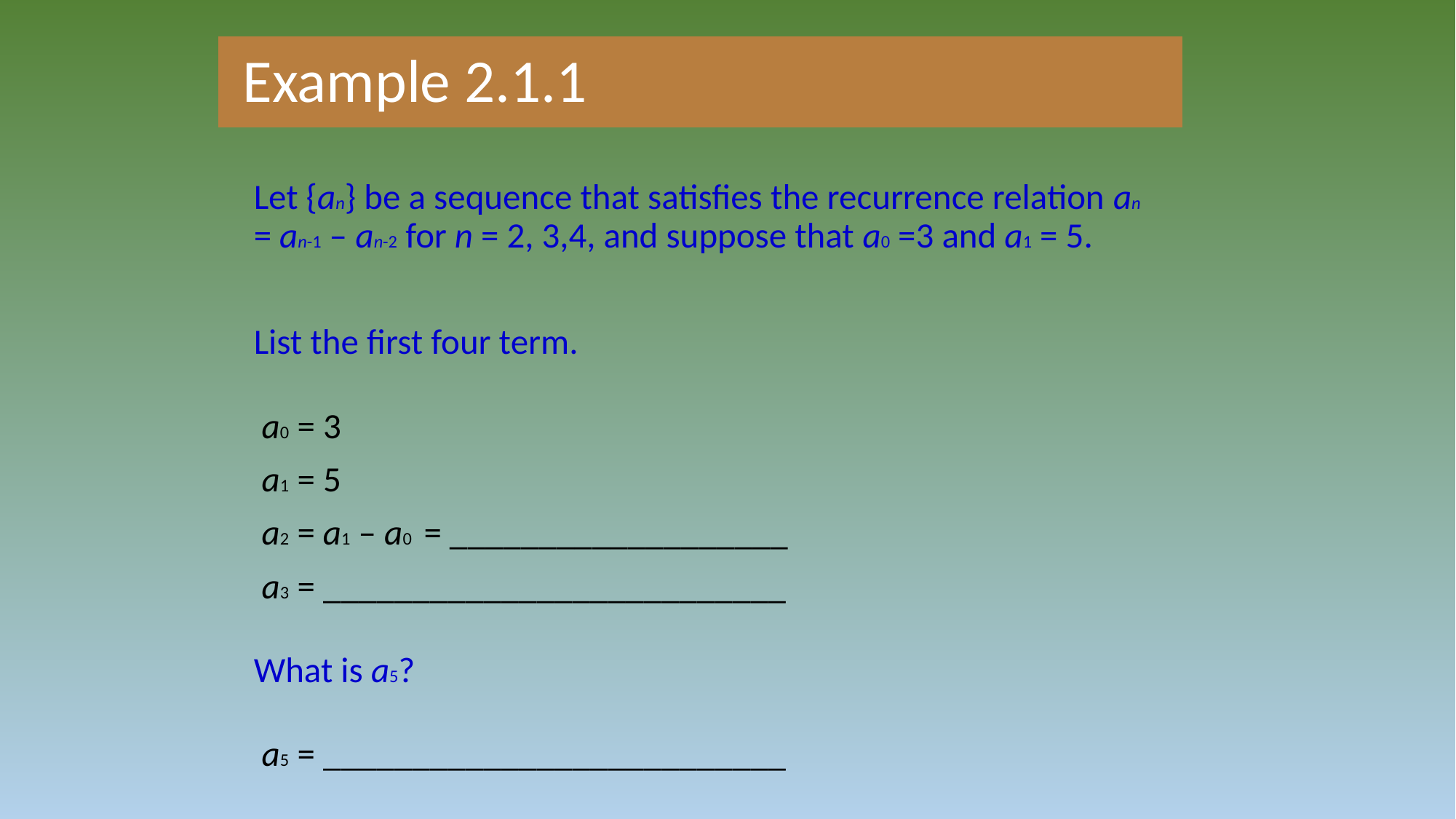

Example 2.1.1
	Let {an} be a sequence that satisfies the recurrence relation an = an-1 – an-2 for n = 2, 3,4, and suppose that a0 =3 and a1 = 5.

	List the first four term.

		 a0 = 3
		 a1 = 5
		 a2 = a1 – a0  = ___________________
		 a3 = __________________________

	What is a5?

		 a5 = __________________________